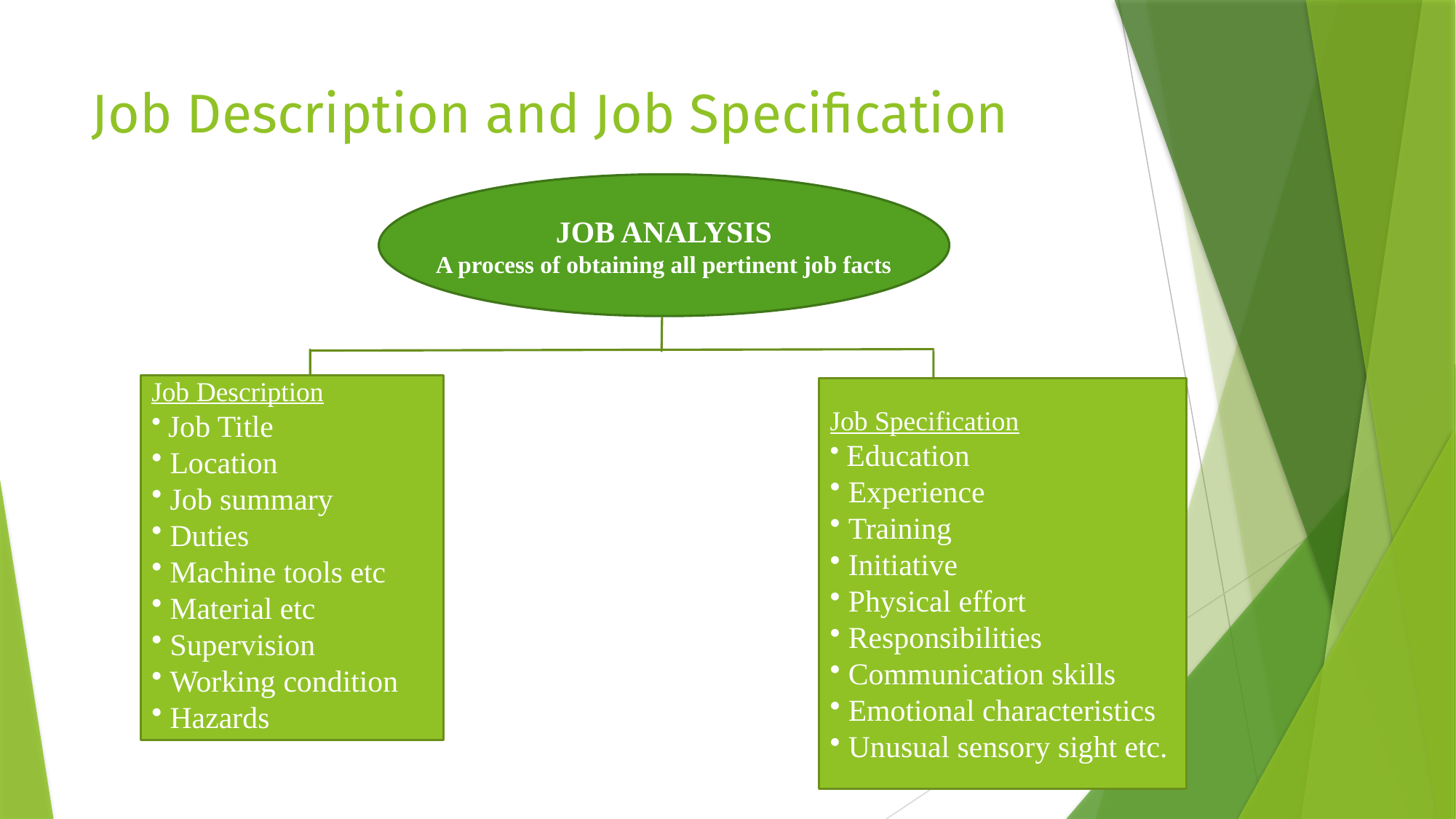

Job Description and Job Specification
JOB ANALYSIS
A process of obtaining all pertinent job facts

Job Description
 Job Title
 Location
 Job summary
 Duties
 Machine tools etc
 Material etc
 Supervision
 Working condition
 Hazards

Job Specification
 Education
 Experience
 Training
 Initiative
 Physical effort
 Responsibilities
 Communication skills
 Emotional characteristics
 Unusual sensory sight etc.